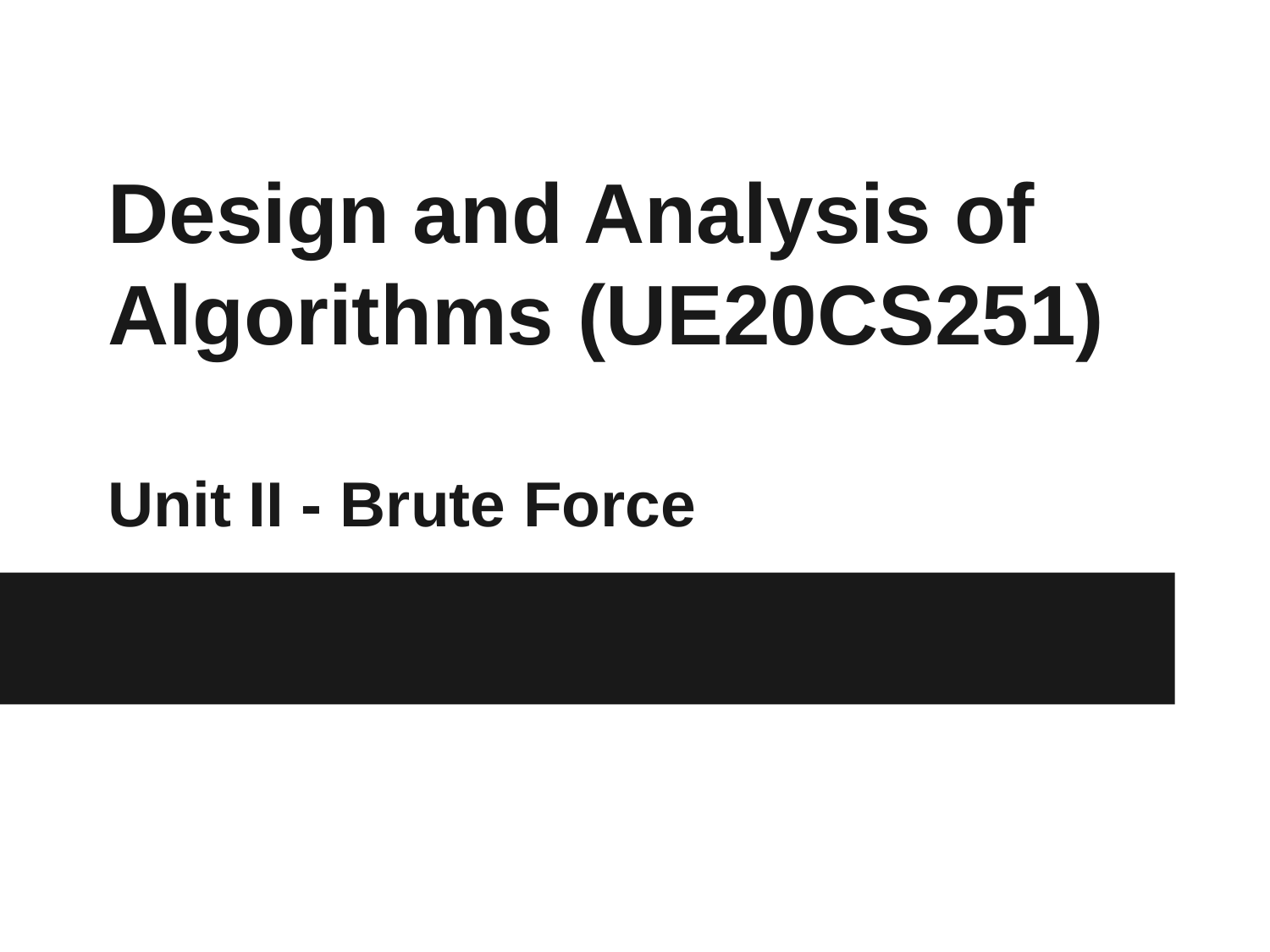

# Design and Analysis of Algorithms (UE20CS251)

Unit II - Brute Force